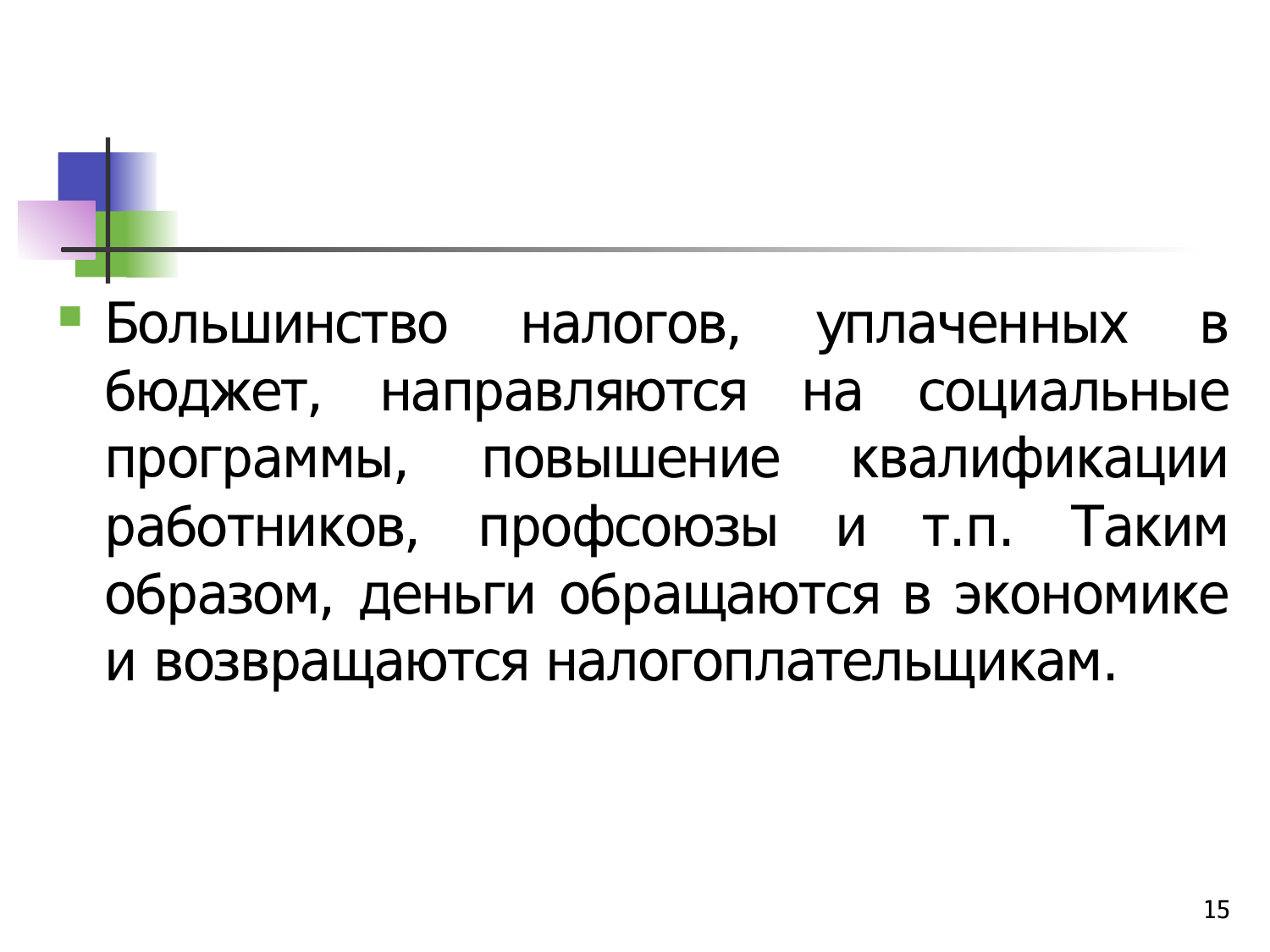

Большинство налогов, уплаченных в бюджет, направляются на социальные программы, повышение квалификации работников, профсоюзы и т.п. Таким образом, деньги обращаются в экономике и возвращаются налогоплательщикам.

15